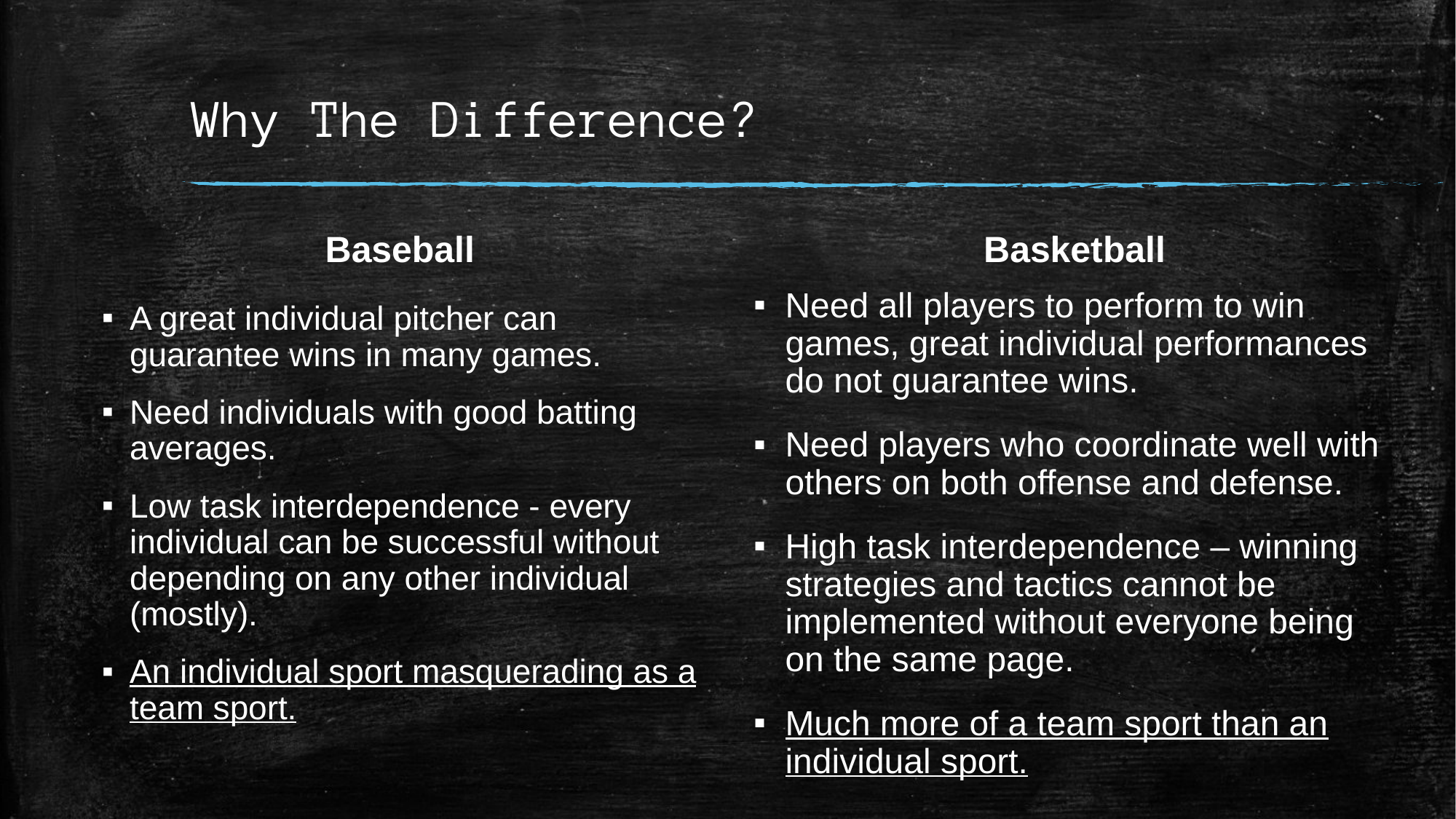

# Why The Difference?
Baseball
Basketball
Need all players to perform to win games, great individual performances do not guarantee wins.
Need players who coordinate well with others on both offense and defense.
High task interdependence – winning strategies and tactics cannot be implemented without everyone being on the same page.
Much more of a team sport than an individual sport.

A great individual pitcher can guarantee wins in many games.
Need individuals with good batting averages.
Low task interdependence - every individual can be successful without depending on any other individual (mostly).
An individual sport masquerading as a team sport.